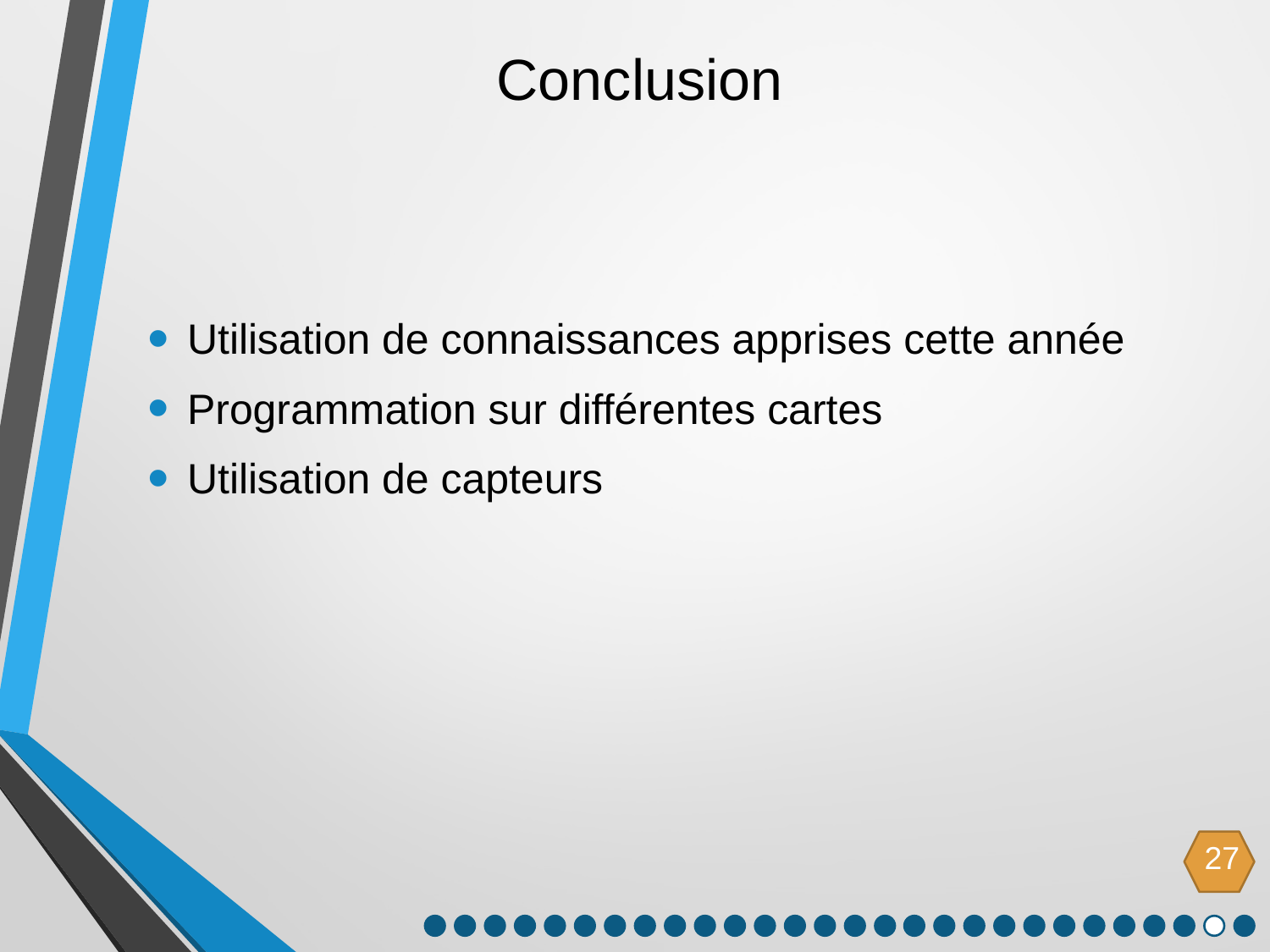

Conclusion
Utilisation de connaissances apprises cette année
Programmation sur différentes cartes
Utilisation de capteurs

27